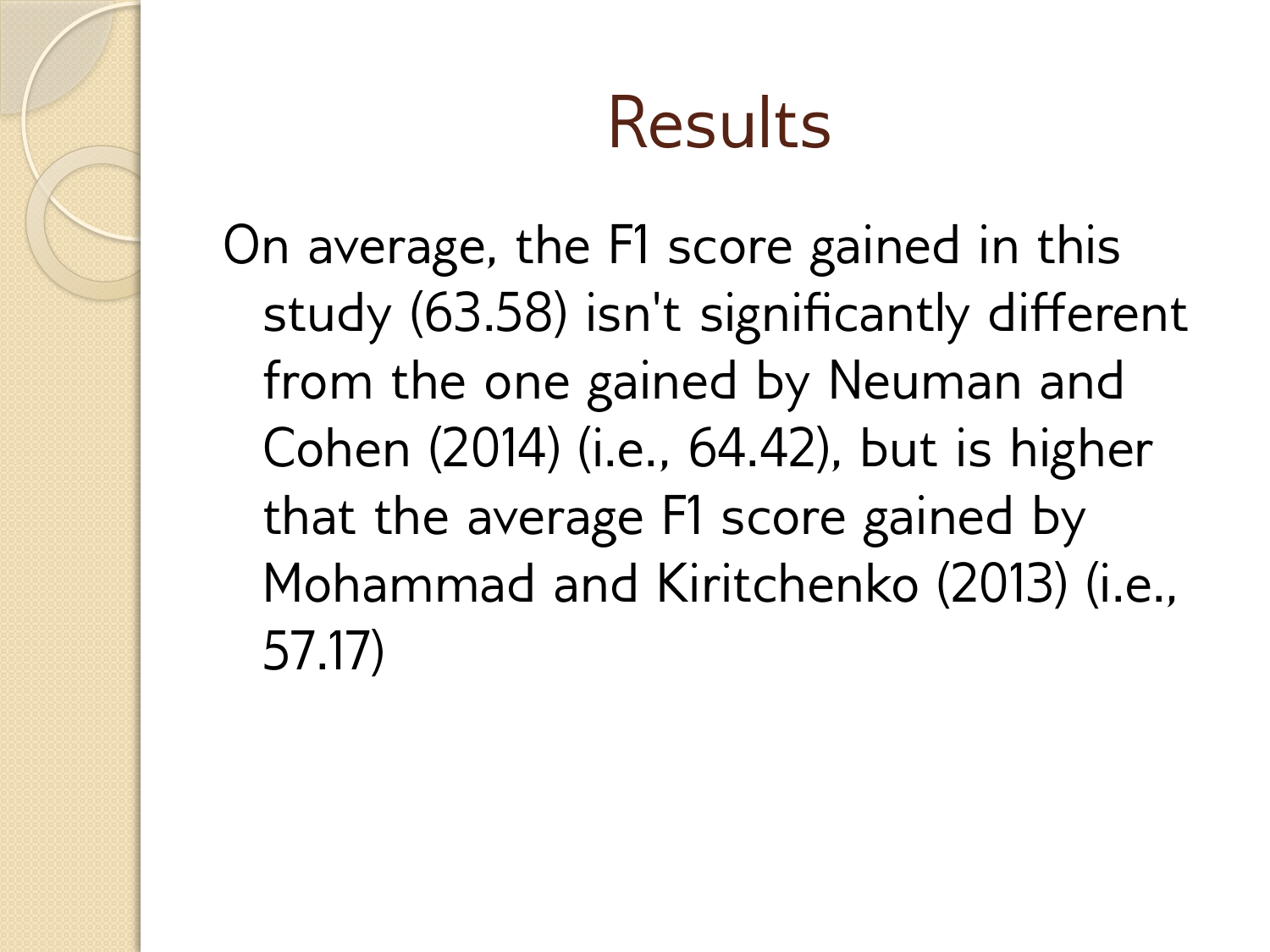

# Results
On average, the F1 score gained in this study (63.58) isn't significantly different from the one gained by Neuman and Cohen (2014) (i.e., 64.42), but is higher that the average F1 score gained by Mohammad and Kiritchenko (2013) (i.e., 57.17)